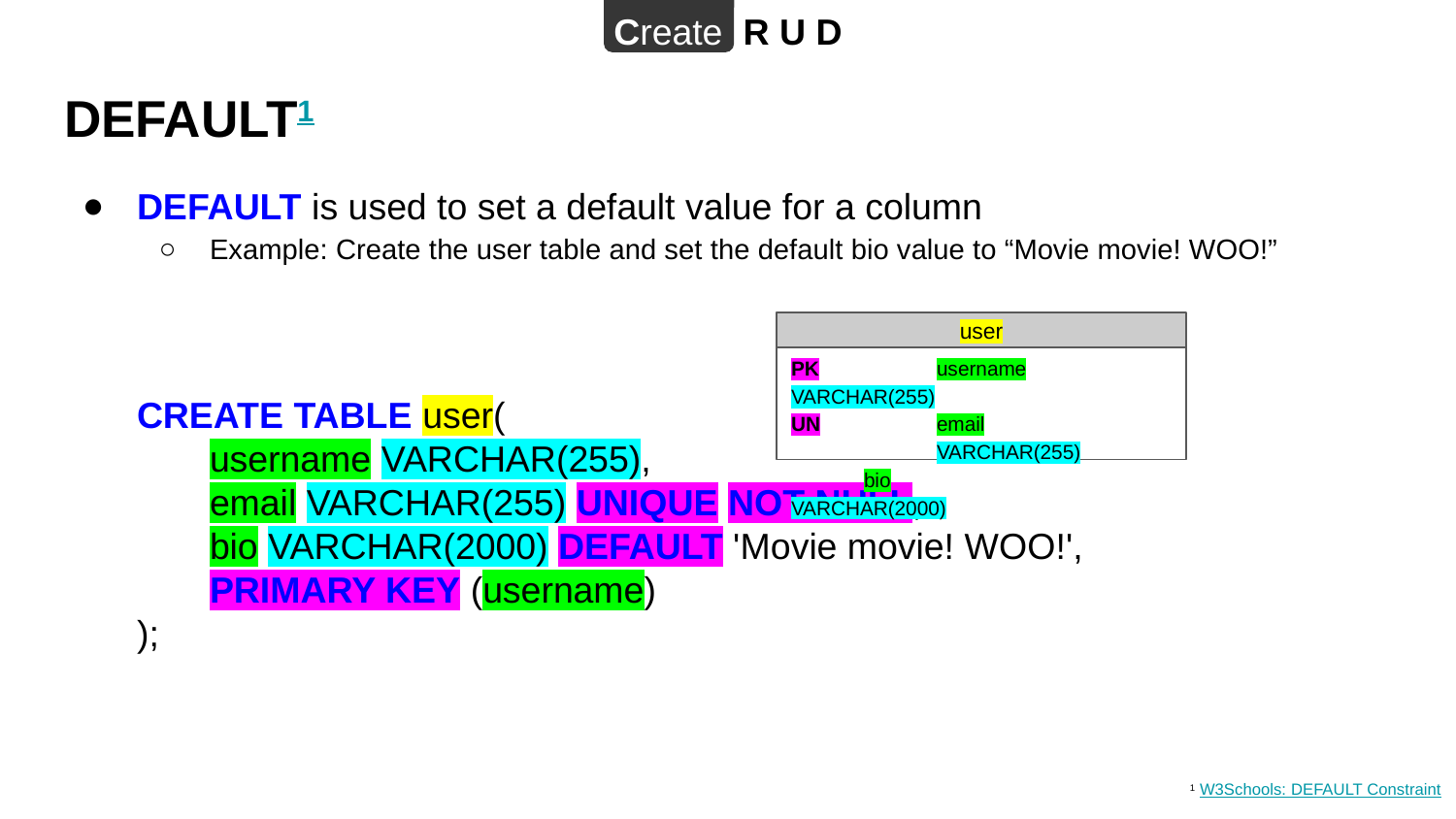

Create  R U D
# DEFAULT1
DEFAULT is used to set a default value for a column
Example: Create the user table and set the default bio value to “Movie movie! WOO!”
user
PK	username	VARCHAR(255)
UN	email		VARCHAR(255)
bio		VARCHAR(2000)

CREATE TABLE user(
   	username VARCHAR(255),
email VARCHAR(255) UNIQUE NOT NULL,
bio VARCHAR(2000) DEFAULT 'Movie movie! WOO!',
PRIMARY KEY (username)
);
1 W3Schools: DEFAULT Constraint